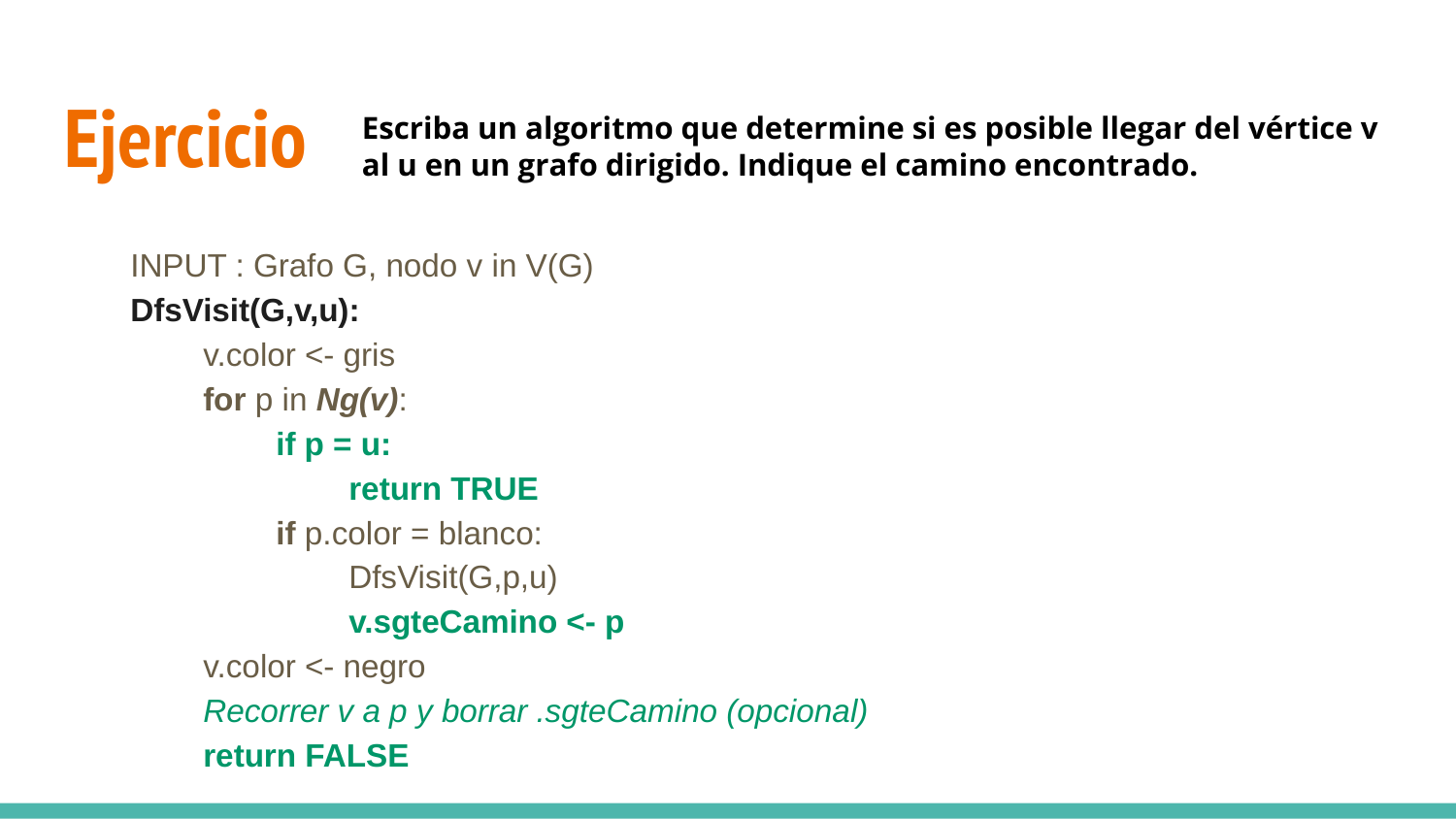

# Ejercicio
Escriba un algoritmo que determine si es posible llegar del vértice v al u en un grafo dirigido. Indique el camino encontrado.
INPUT : Grafo G, nodo v in V(G)
DfsVisit(G,v,u):
v.color <- gris
for p in Ng(v):
if p = u:
return TRUE
if p.color = blanco:
DfsVisit(G,p,u)
v.sgteCamino <- p
v.color <- negro
Recorrer v a p y borrar .sgteCamino (opcional)
return FALSE